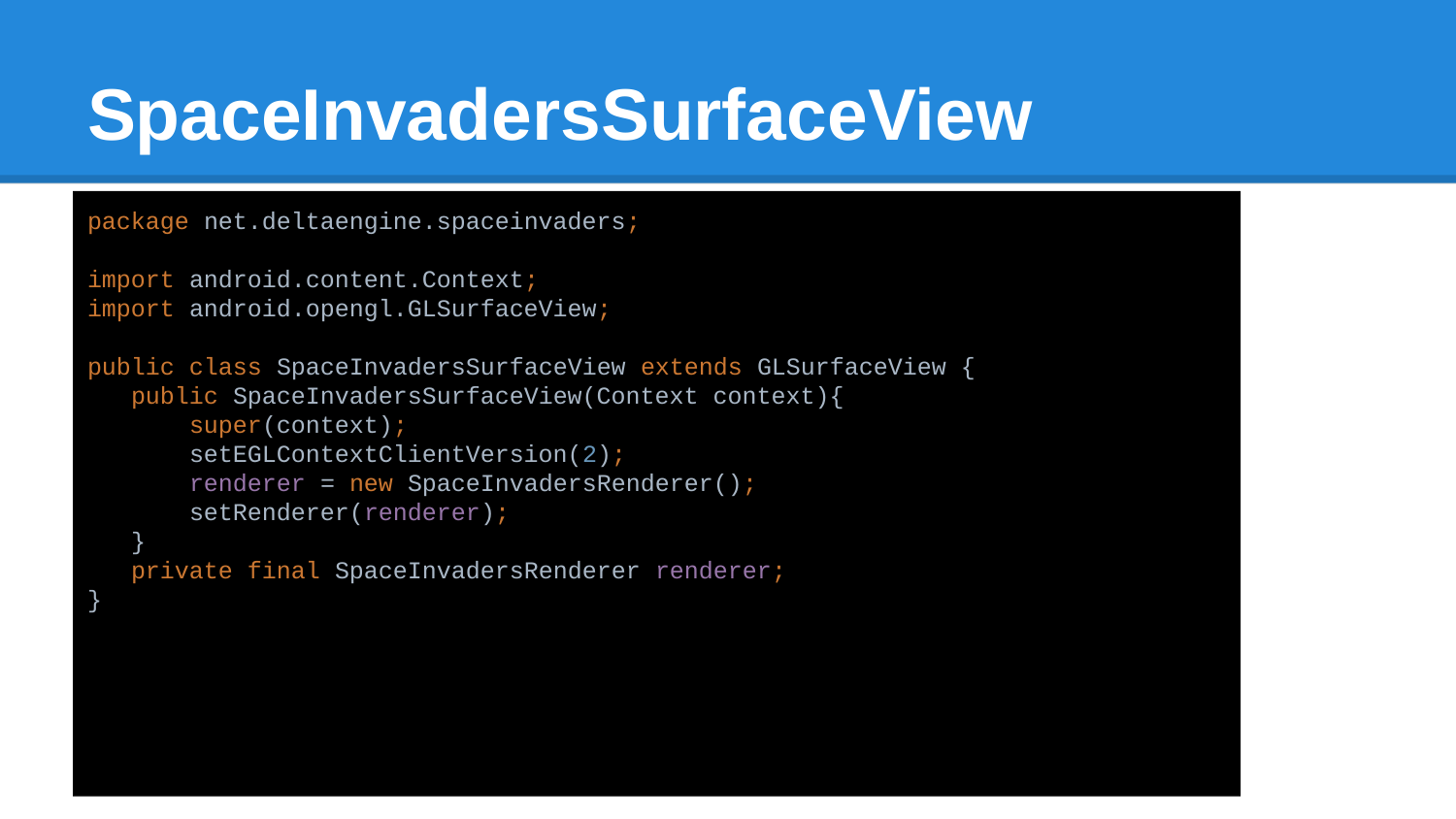

# SpaceInvadersSurfaceView
package net.deltaengine.spaceinvaders;

import android.content.Context;
import android.opengl.GLSurfaceView;

public class SpaceInvadersSurfaceView extends GLSurfaceView {
   public SpaceInvadersSurfaceView(Context context){
       super(context);
       setEGLContextClientVersion(2);
       renderer = new SpaceInvadersRenderer();
       setRenderer(renderer);
   }
   private final SpaceInvadersRenderer renderer;
}